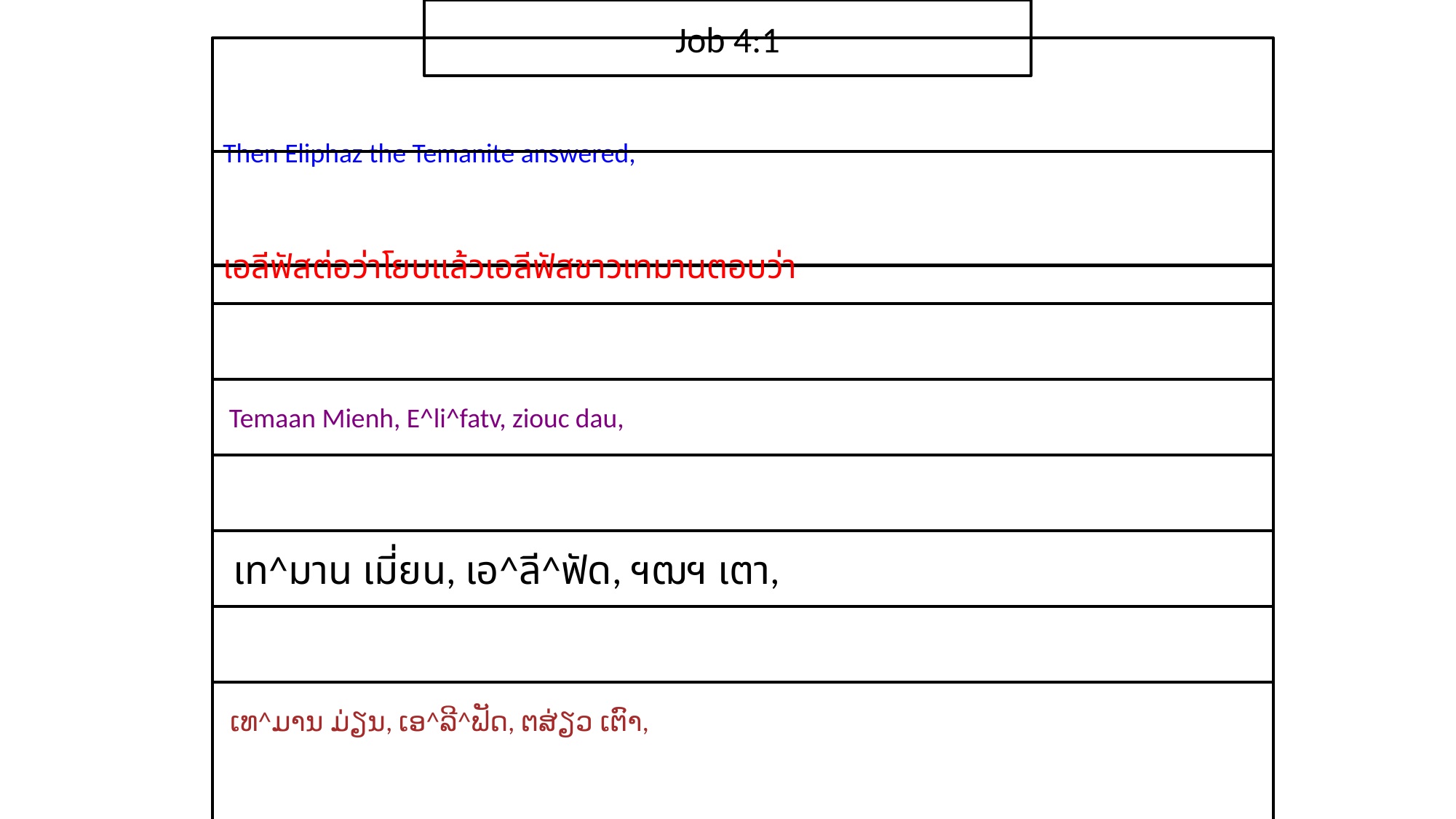

Job 4:1
Then Eliphaz the Temanite answered,
เอ​ลี​ฟัส​ต่อ​ว่า​โยบแล้ว​เอ​ลี​ฟัส​ชาว​เท​มาน​ตอบ​ว่า
 Temaan Mienh, E^li^fatv, ziouc dau,
 เท^มาน เมี่ยน, เอ^ลี^ฟัด, ฯฒฯ เตา,
 ເທ^ມານ ມ່ຽນ, ເອ^ລີ^ຟັດ, ຕສ່ຽວ ເຕົາ,